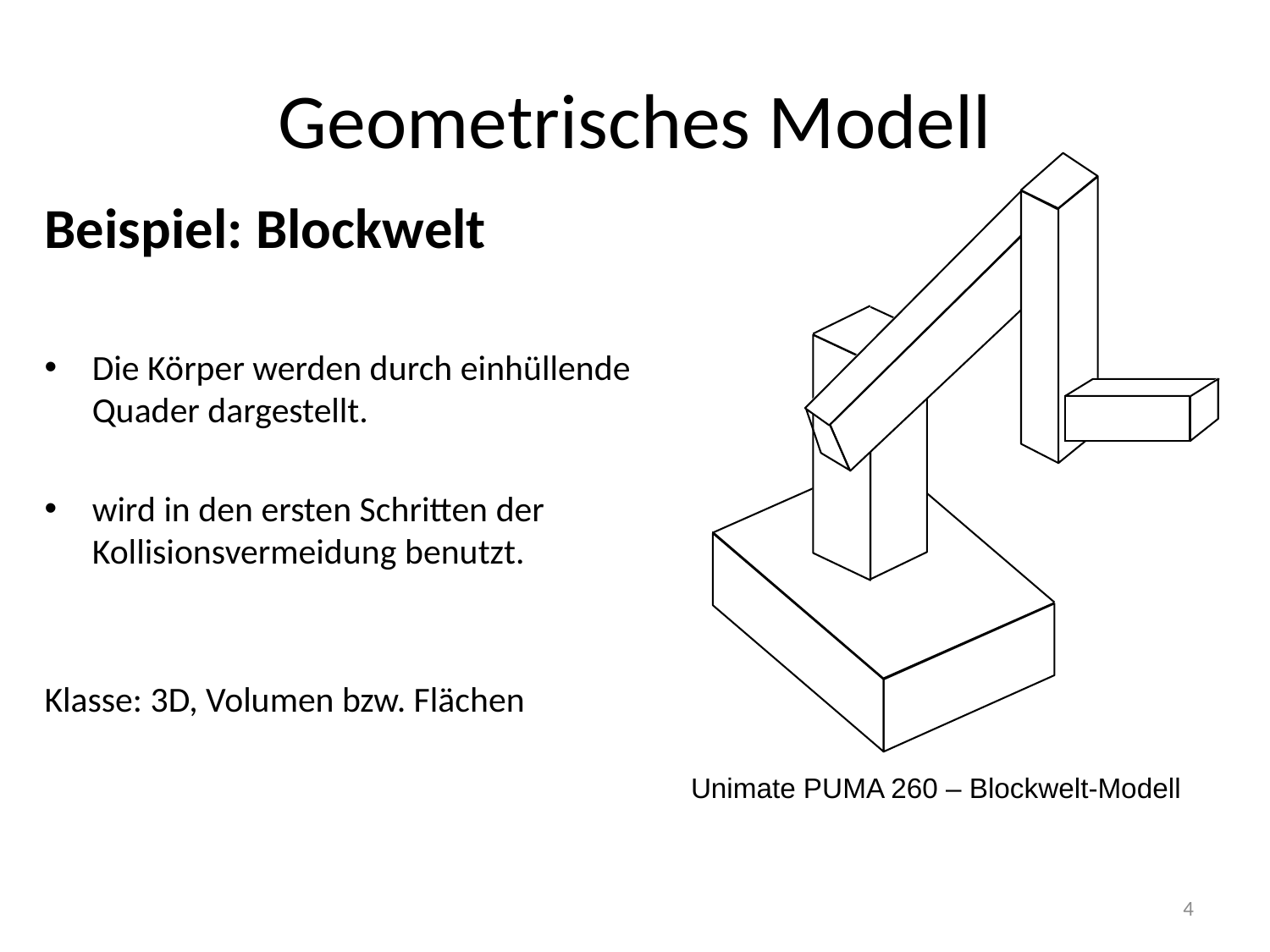

# Geometrisches Modell

Beispiel: Blockwelt

Die Körper werden durch einhüllende Quader dargestellt.

wird in den ersten Schritten der Kollisionsvermeidung benutzt.

Klasse: 3D, Volumen bzw. Flächen

Unimate PUMA 260 – Blockwelt-Modell
4